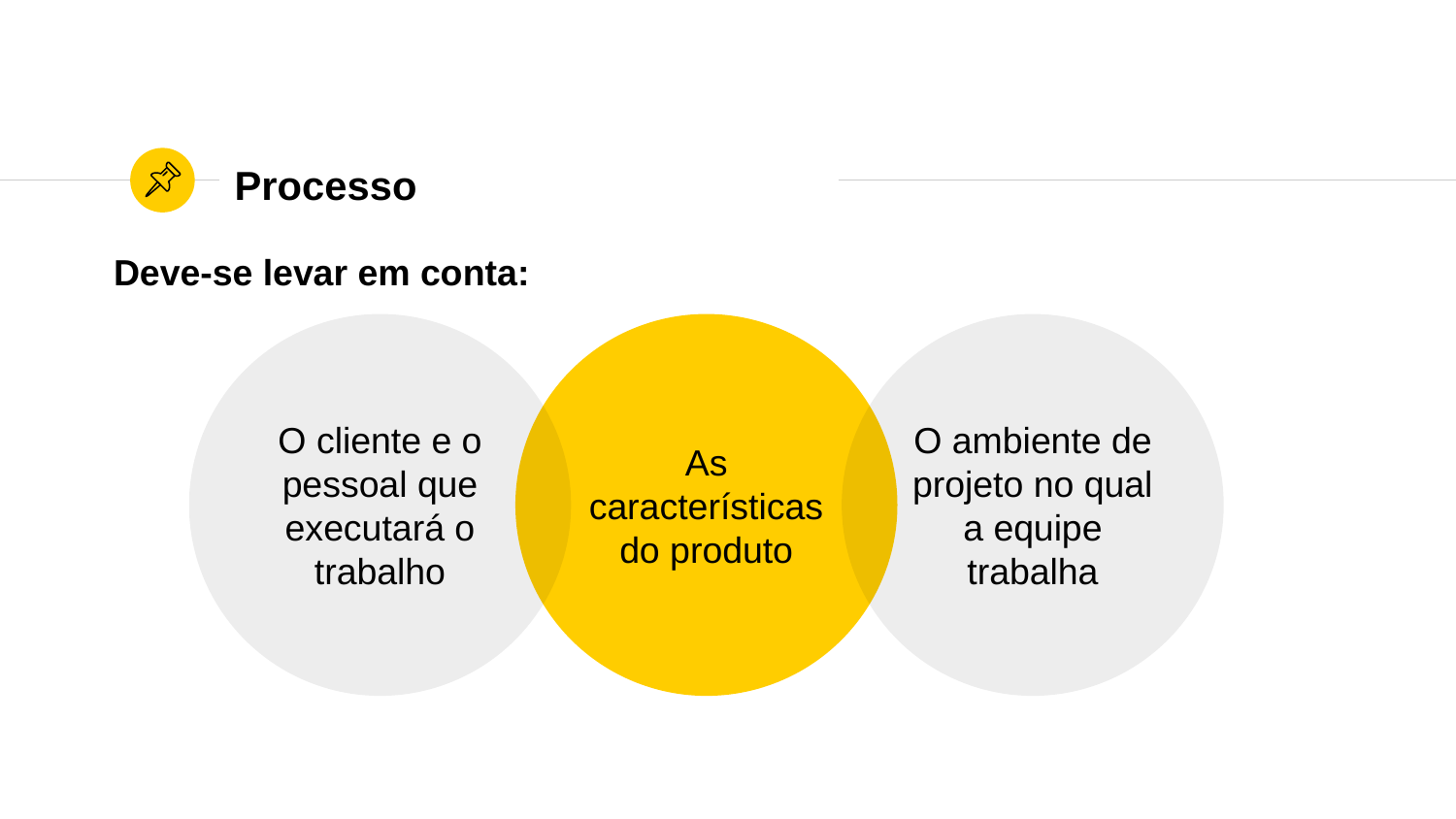

# Processo

Deve-se levar em conta:
O cliente e o pessoal que executará o trabalho
As características do produto
O ambiente de projeto no qual a equipe trabalha